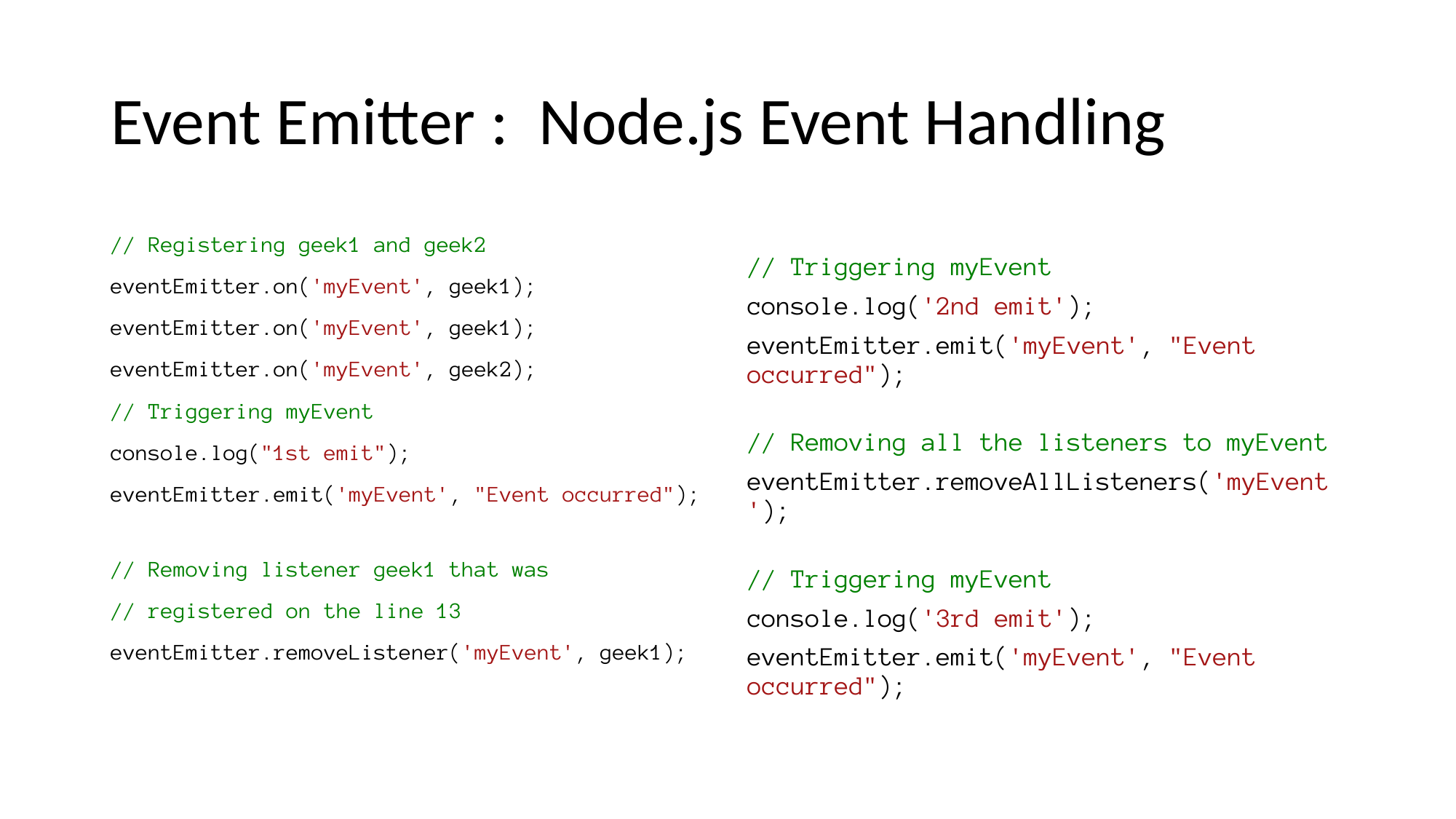

# Event Emitter :  Node.js Event Handling
// Registering geek1 and geek2
eventEmitter.on('myEvent', geek1);
eventEmitter.on('myEvent', geek1);
eventEmitter.on('myEvent', geek2);
// Triggering myEvent
console.log("1st emit");
eventEmitter.emit('myEvent', "Event occurred");
// Removing listener geek1 that was
// registered on the line 13
eventEmitter.removeListener('myEvent', geek1);

// Triggering myEvent
console.log('2nd emit');
eventEmitter.emit('myEvent', "Event occurred");
// Removing all the listeners to myEvent
eventEmitter.removeAllListeners('myEvent');
// Triggering myEvent
console.log('3rd emit');
eventEmitter.emit('myEvent', "Event occurred");